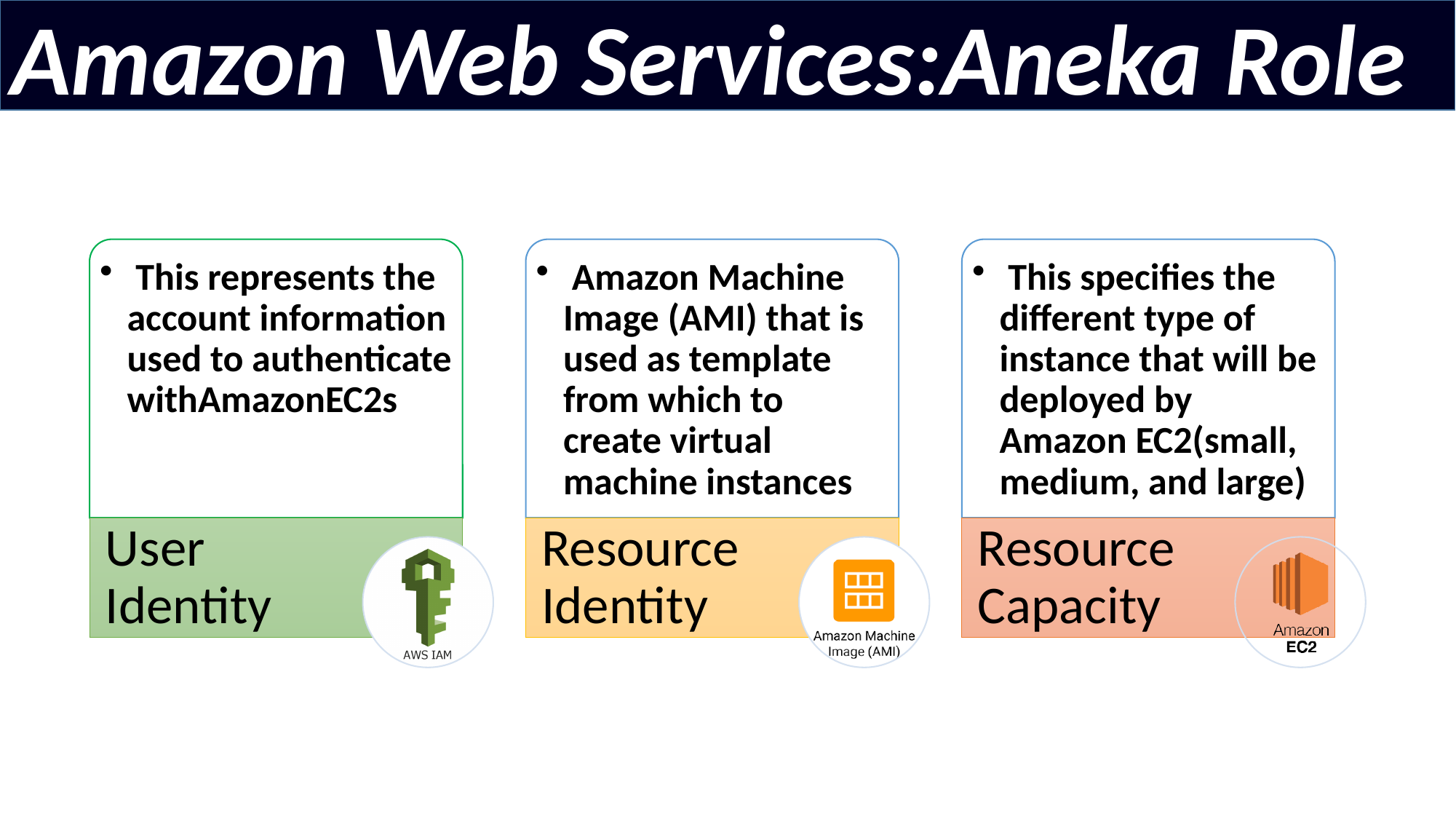

Amazon Web Services:Aneka Role
 This represents the account information used to authenticate withAmazonEC2s
User Identity
 Amazon Machine Image (AMI) that is used as template from which to create virtual machine instances
Resource Identity
 This speciﬁes the different type of instance that will be deployed by Amazon EC2(small, medium, and large)
Resource Capacity